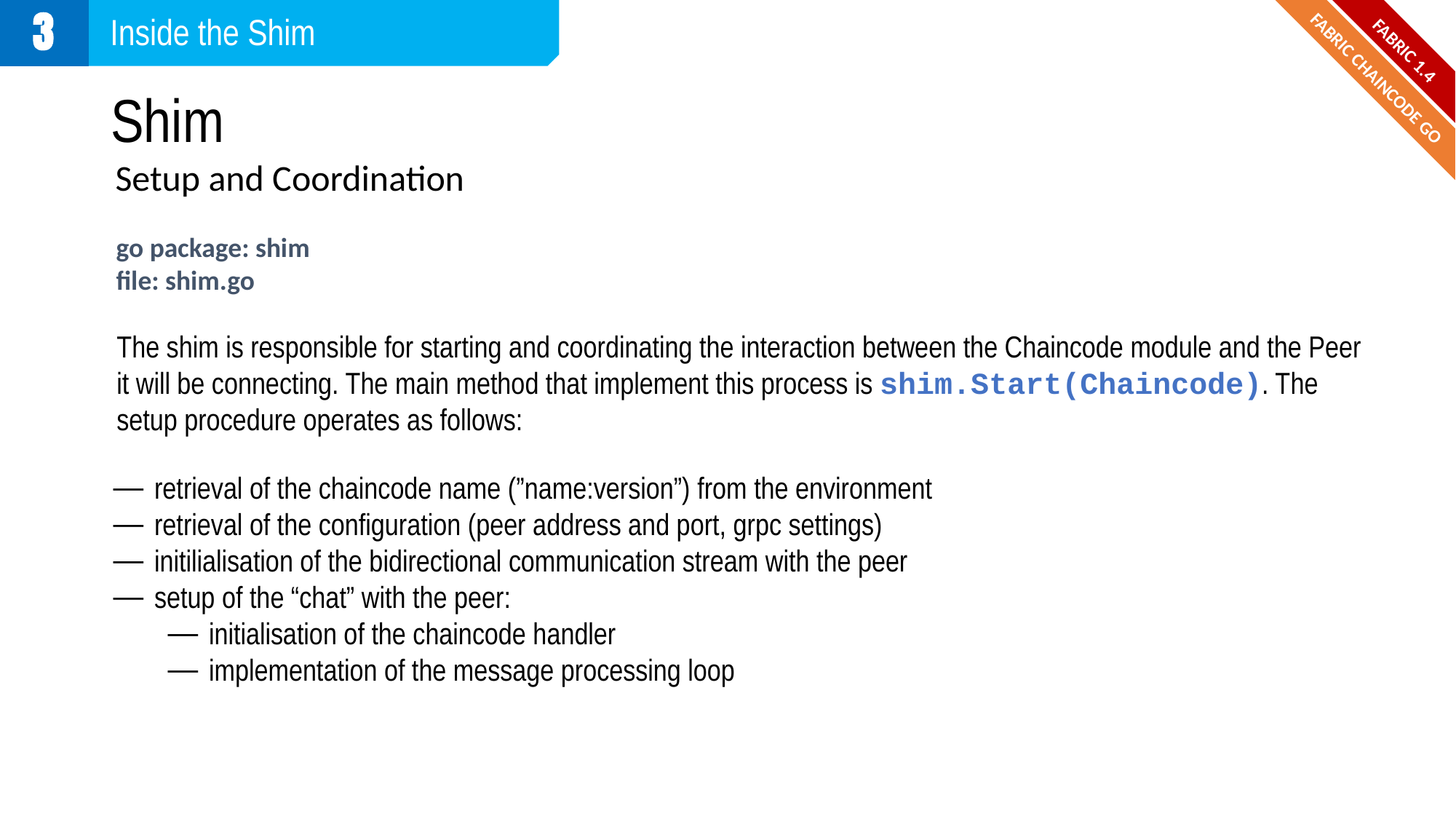

3
Inside the Shim
FABRIC 1.4
# Shim
FABRIC CHAINCODE GO
Setup and Coordination
go package: shim
file: shim.go
The shim is responsible for starting and coordinating the interaction between the Chaincode module and the Peer it will be connecting. The main method that implement this process is shim.Start(Chaincode). The setup procedure operates as follows:
retrieval of the chaincode name (”name:version”) from the environment
retrieval of the configuration (peer address and port, grpc settings)
initilialisation of the bidirectional communication stream with the peer
setup of the “chat” with the peer:
initialisation of the chaincode handler
implementation of the message processing loop